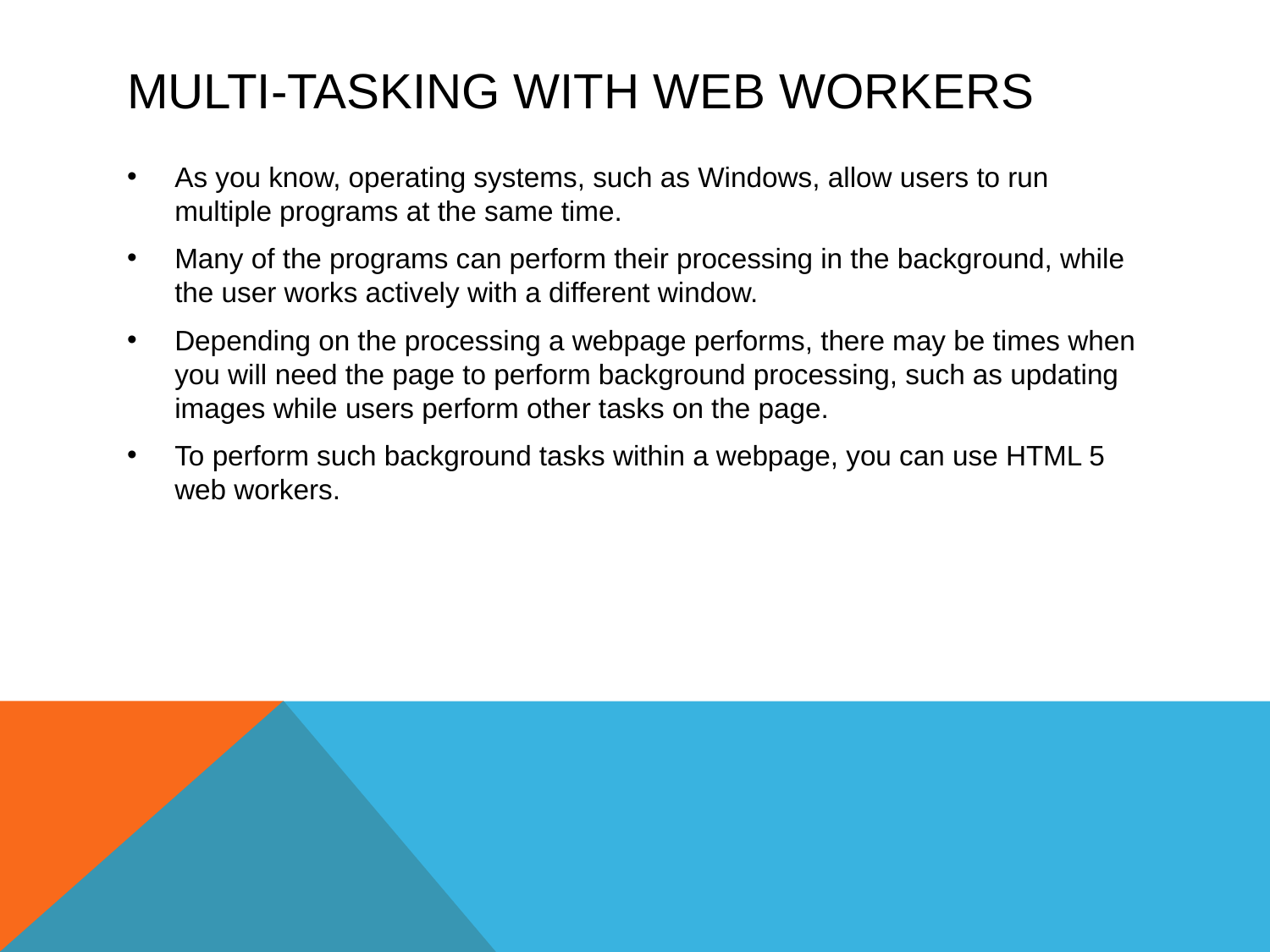

# Multi-tasking with Web Workers
As you know, operating systems, such as Windows, allow users to run multiple programs at the same time.
Many of the programs can perform their processing in the background, while the user works actively with a different window.
Depending on the processing a webpage performs, there may be times when you will need the page to perform background processing, such as updating images while users perform other tasks on the page.
To perform such background tasks within a webpage, you can use HTML 5 web workers.